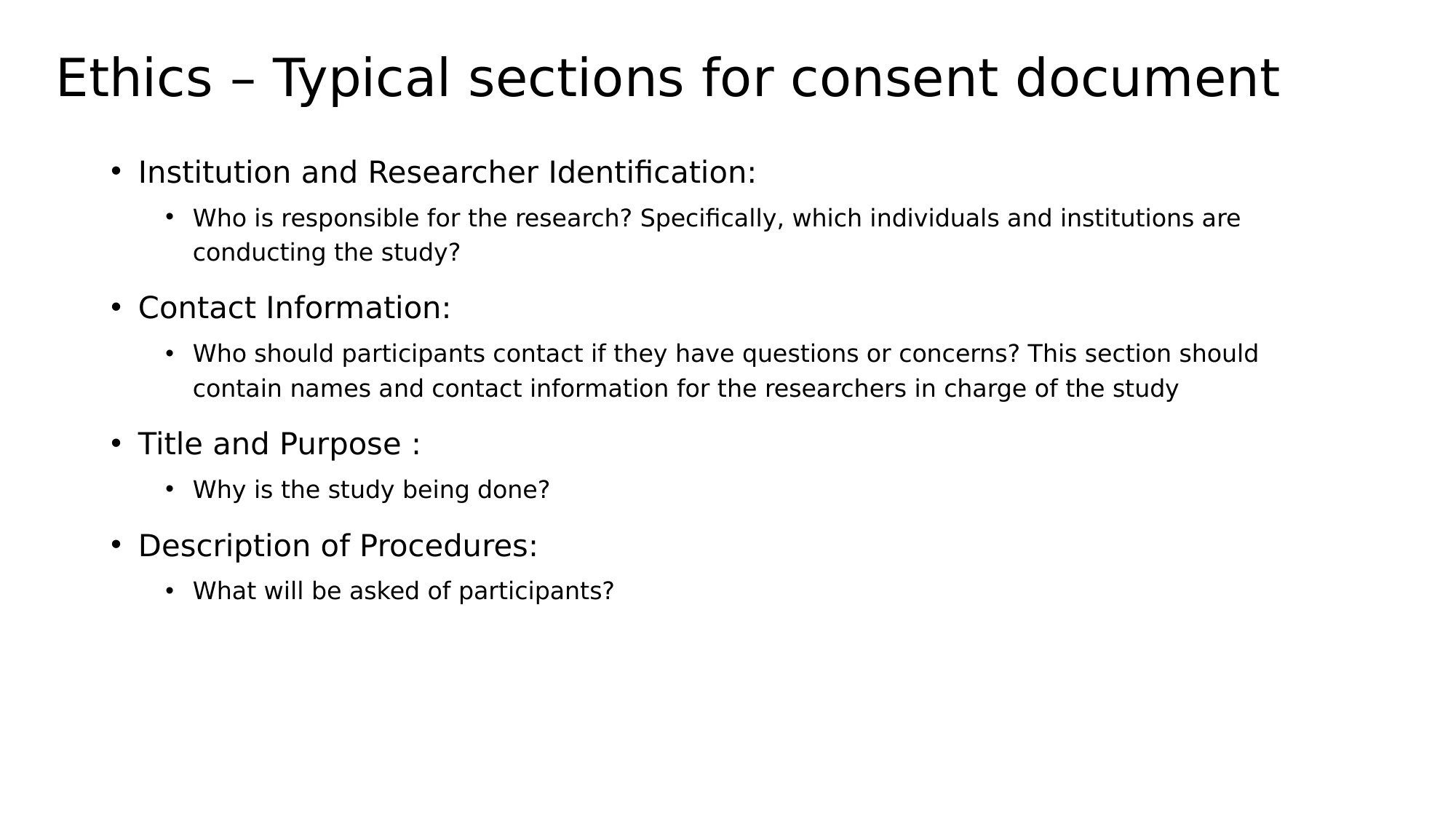

# Ethics – Typical sections for consent document
Institution and Researcher Identification:
Who is responsible for the research? Specifically, which individuals and institutions are conducting the study?
Contact Information:
Who should participants contact if they have questions or concerns? This section should contain names and contact information for the researchers in charge of the study
Title and Purpose :
Why is the study being done?
Description of Procedures:
What will be asked of participants?